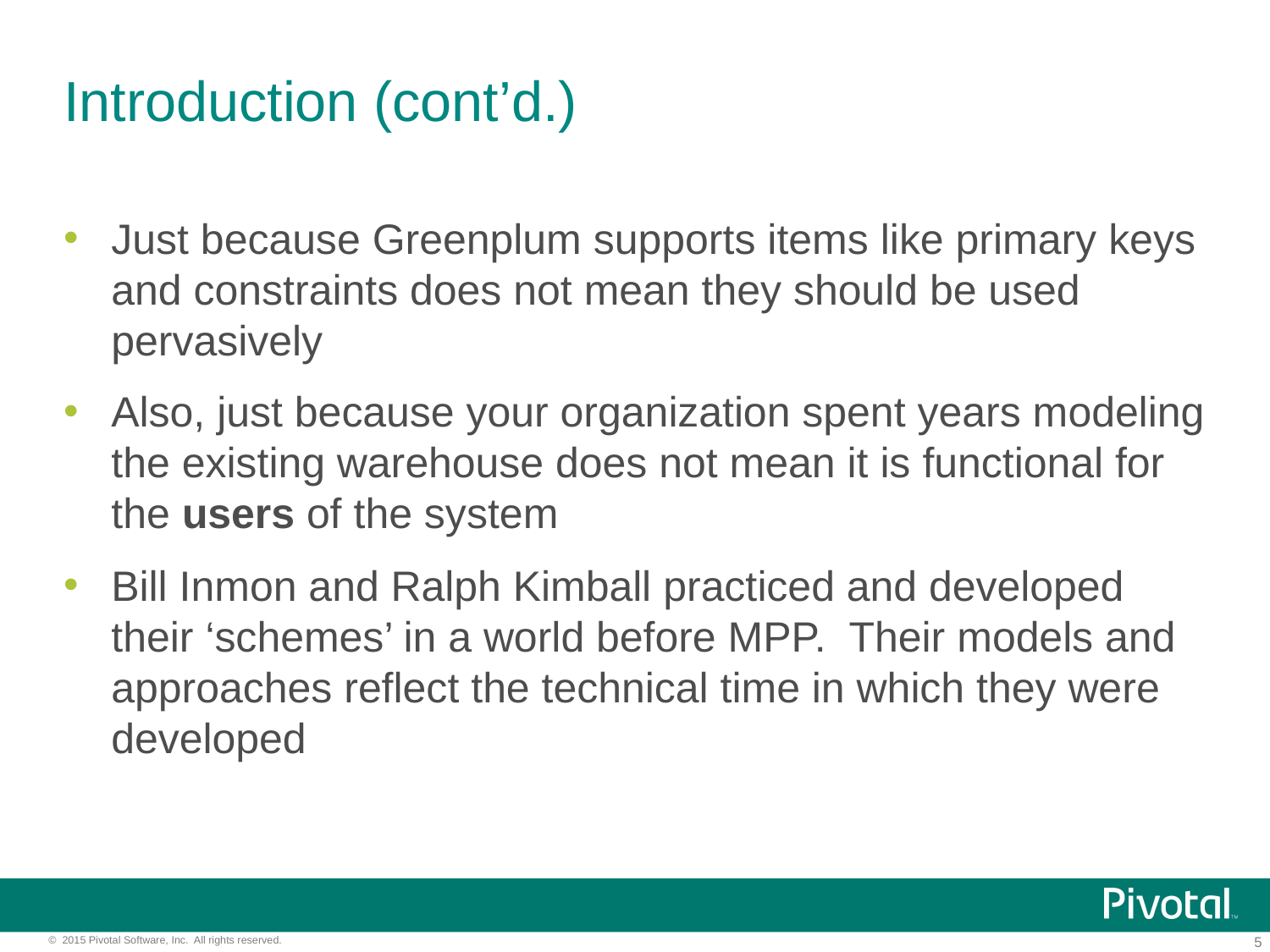

# Introduction (cont’d.)
Just because Greenplum supports items like primary keys and constraints does not mean they should be used pervasively
Also, just because your organization spent years modeling the existing warehouse does not mean it is functional for the users of the system
Bill Inmon and Ralph Kimball practiced and developed their ‘schemes’ in a world before MPP.  Their models and approaches reflect the technical time in which they were developed